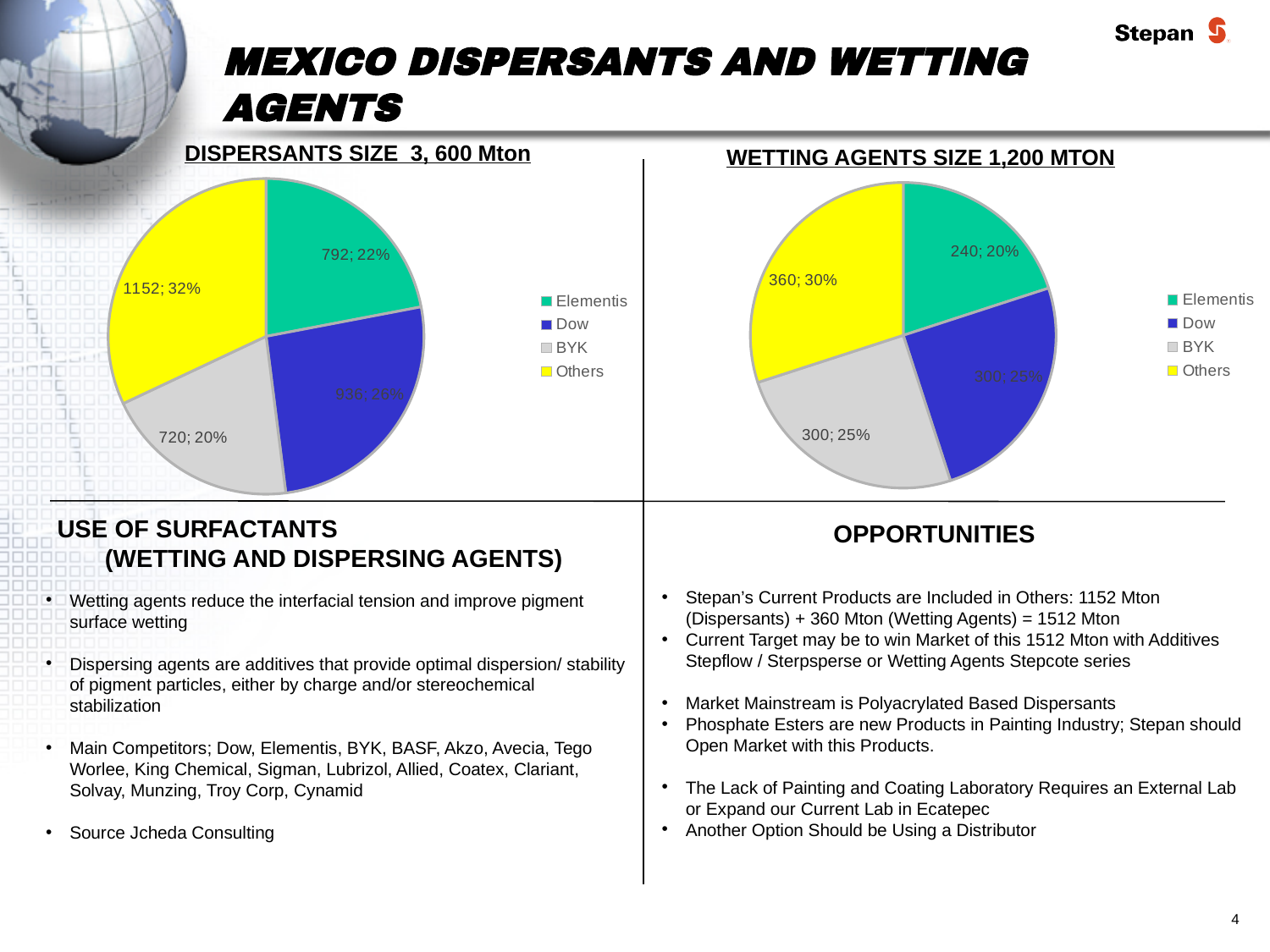

MEXICO DISPERSANTS AND WETTING AGENTS
DISPERSANTS SIZE  3, 600 Mton
WETTING AGENTS SIZE 1,200 MTON

### Chart

| Category | Dispersants |
|---|---|
| Elementis | 792.0 |
| Dow | 936.0 |
| BYK | 720.0 |
| Others | 1152.0 |

### Chart

| Category | Wetting agents |
|---|---|
| Elementis | 240.0 |
| Dow | 300.0 |
| BYK | 300.0 |
| Others | 360.0 |
USE OF SURFACTANTS                                        (WETTING AND DISPERSING AGENTS)
OPPORTUNITIES
Stepan’s Current Products are Included in Others: 1152 Mton (Dispersants) + 360 Mton (Wetting Agents) = 1512 Mton
Current Target may be to win Market of this 1512 Mton with Additives Stepflow / Sterpsperse or Wetting Agents Stepcote series

Market Mainstream is Polyacrylated Based Dispersants
Phosphate Esters are new Products in Painting Industry; Stepan should Open Market with this Products.

The Lack of Painting and Coating Laboratory Requires an External Lab or Expand our Current Lab in Ecatepec
Another Option Should be Using a Distributor

Wetting agents reduce the interfacial tension and improve pigment surface wetting

Dispersing agents are additives that provide optimal dispersion/ stability of pigment particles, either by charge and/or stereochemical stabilization

Main Competitors; Dow, Elementis, BYK, BASF, Akzo, Avecia, Tego Worlee, King Chemical, Sigman, Lubrizol, Allied, Coatex, Clariant, Solvay, Munzing, Troy Corp, Cynamid

Source Jcheda Consulting
pigment dispersions
Thickeners,  surfactants,
biocides, defoamers, co-solvents
4